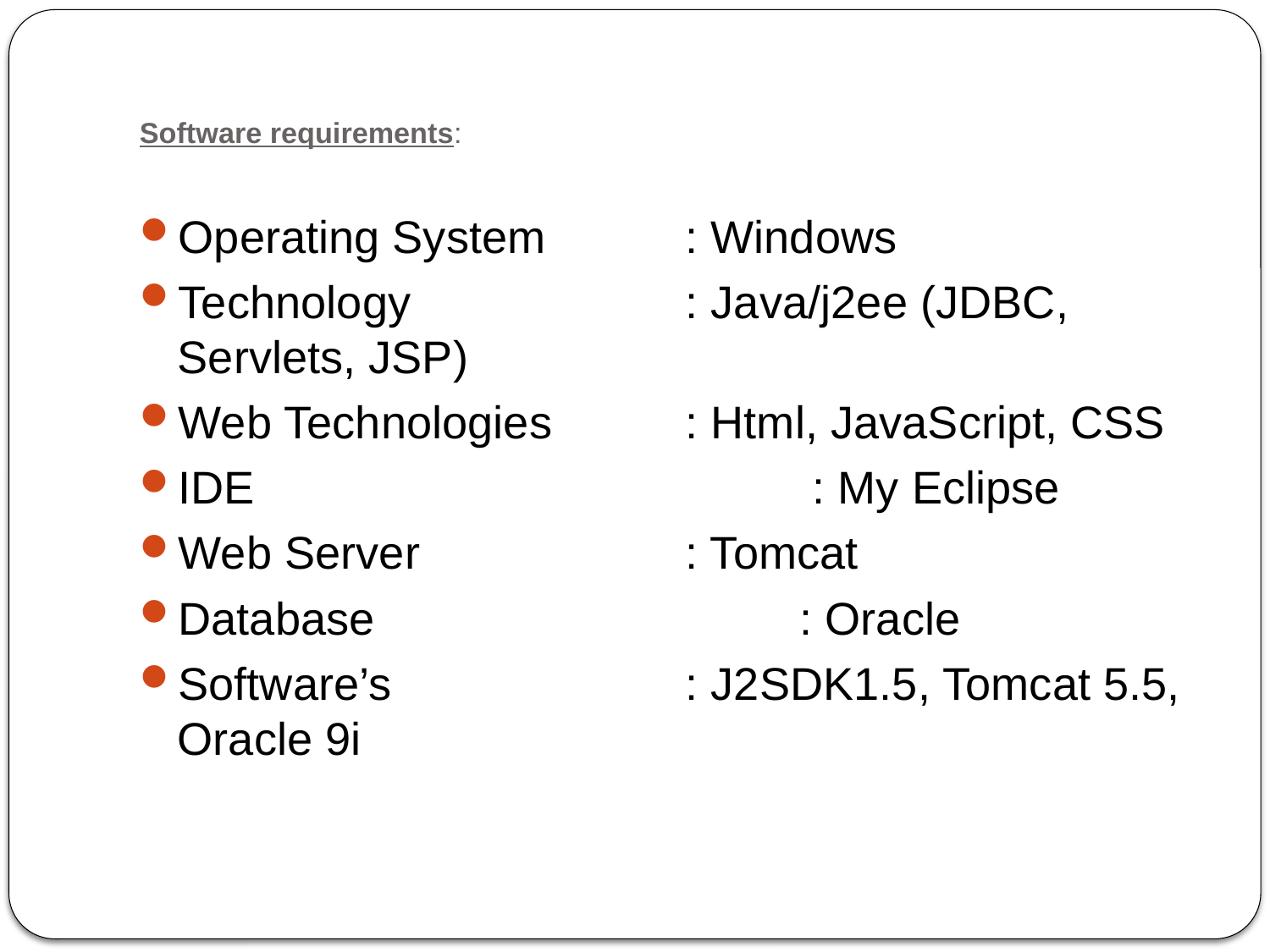

# Software requirements:
Operating System		: Windows
Technology			: Java/j2ee (JDBC, Servlets, JSP)
Web Technologies		: Html, JavaScript, CSS
IDE					: My Eclipse
Web Server			: Tomcat
Database			         : Oracle
Software’s			: J2SDK1.5, Tomcat 5.5, Oracle 9i